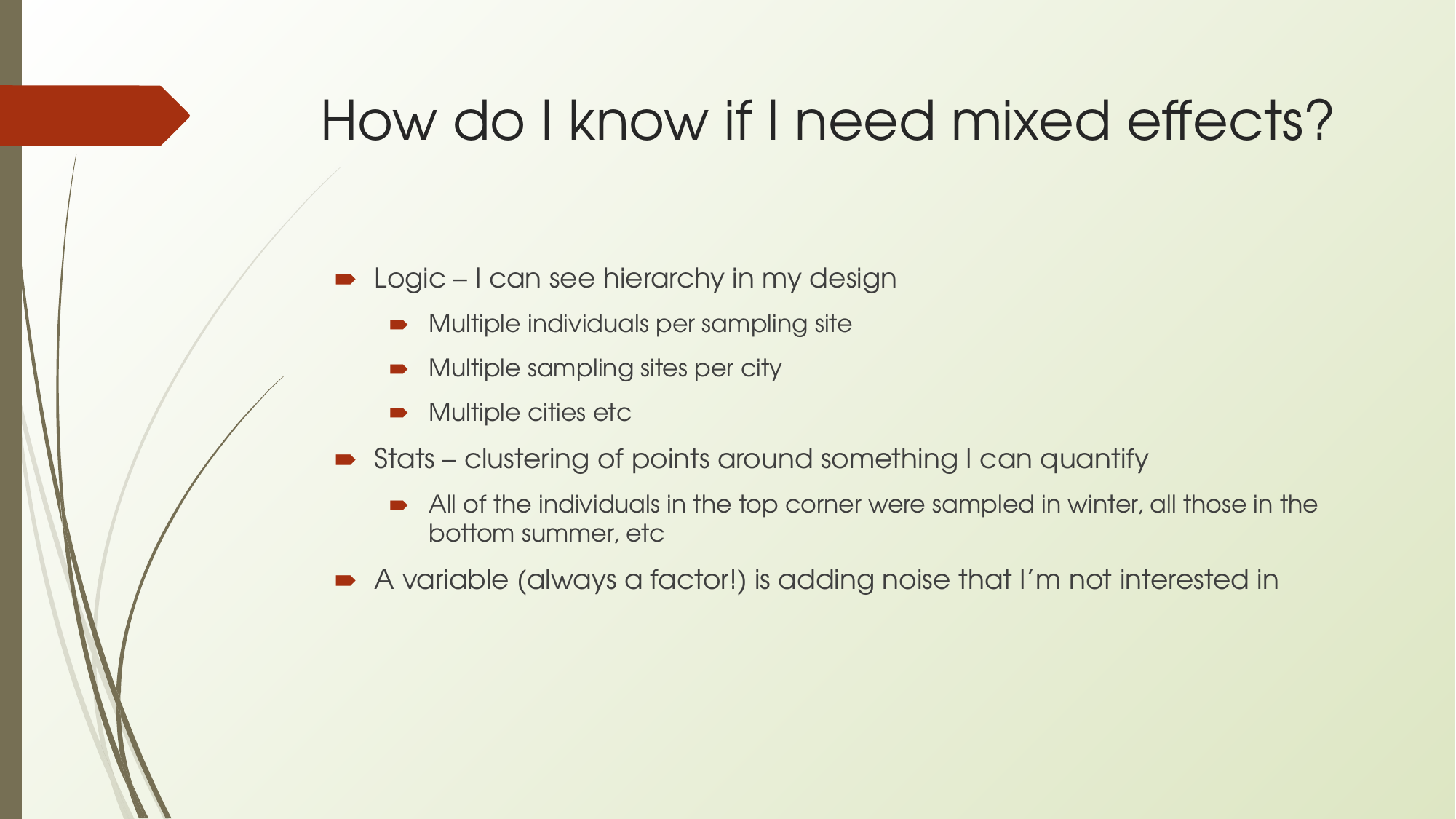

# How do I know if I need mixed effects?
Logic – I can see hierarchy in my design
Multiple individuals per sampling site
Multiple sampling sites per city
Multiple cities etc
Stats – clustering of points around something I can quantify
All of the individuals in the top corner were sampled in winter, all those in the bottom summer, etc
A variable (always a factor!) is adding noise that I’m not interested in